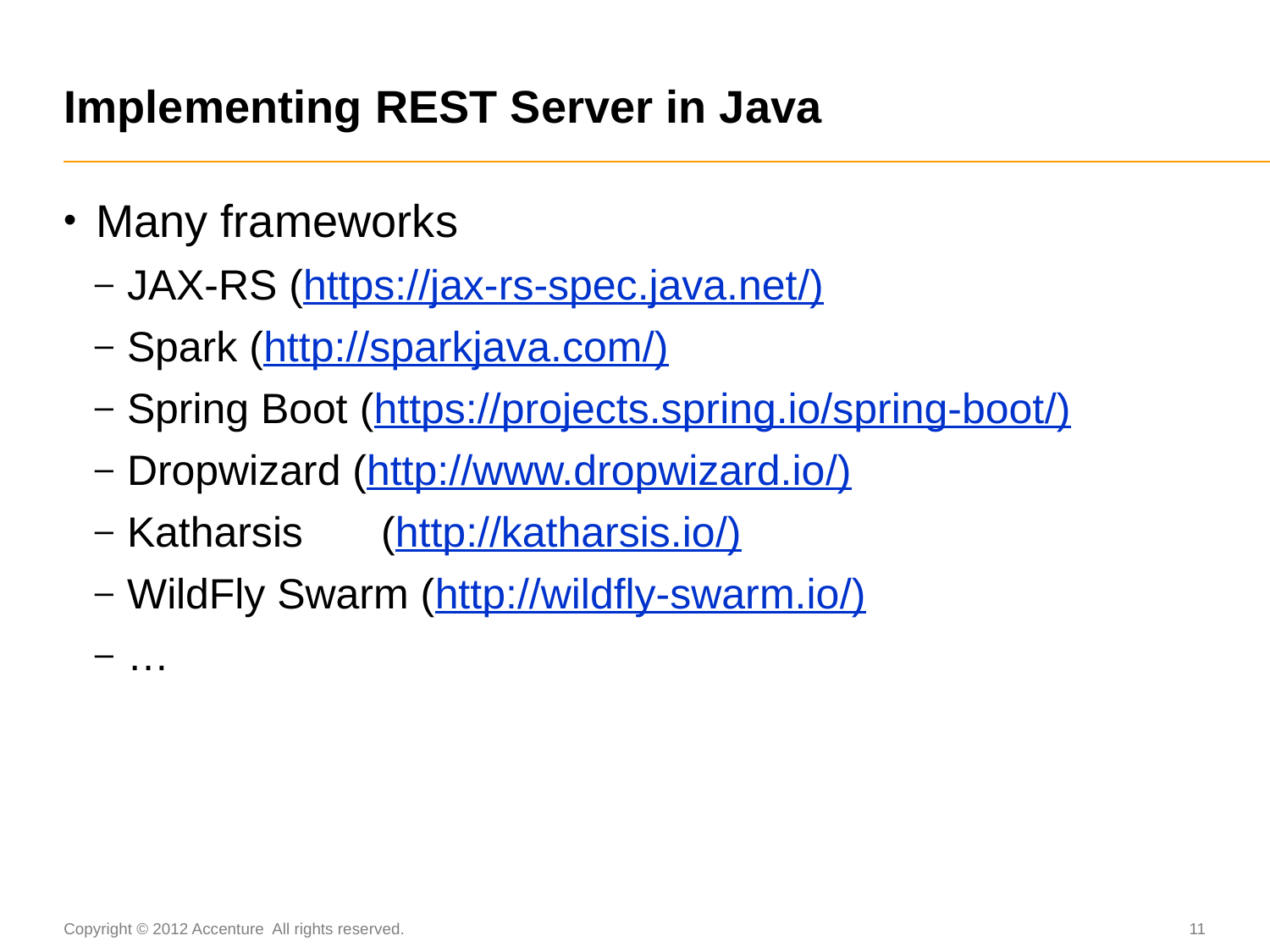

# Implementing REST Server in Java
Many frameworks
JAX-RS (https://jax-rs-spec.java.net/)
Spark (http://sparkjava.com/)
Spring Boot (https://projects.spring.io/spring-boot/)
Dropwizard (http://www.dropwizard.io/)
Katharsis	(http://katharsis.io/)
WildFly Swarm (http://wildfly-swarm.io/)
…